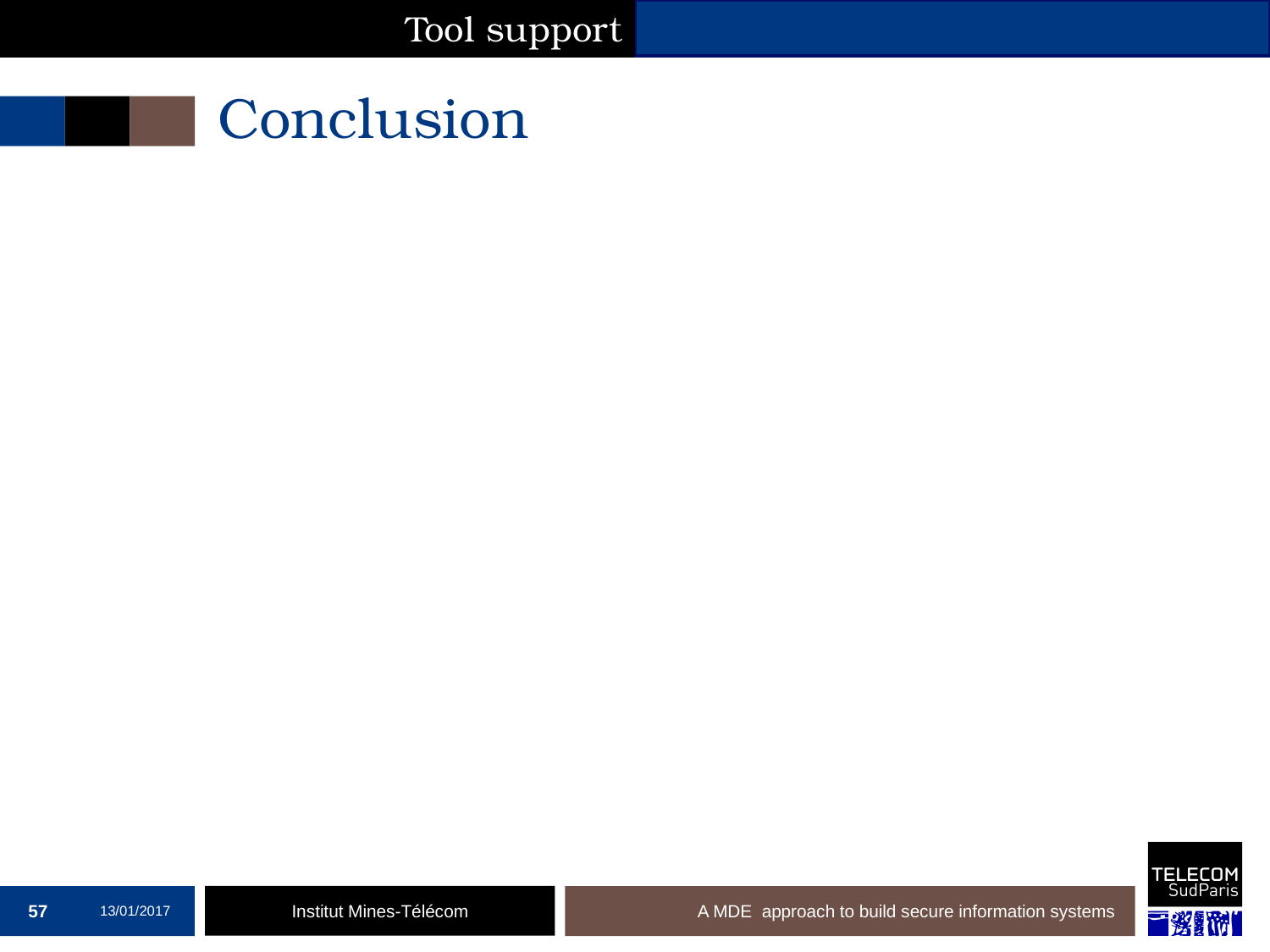

Tool support
# Conclusion

57
13/01/2017
A MDE  approach to build secure information systems